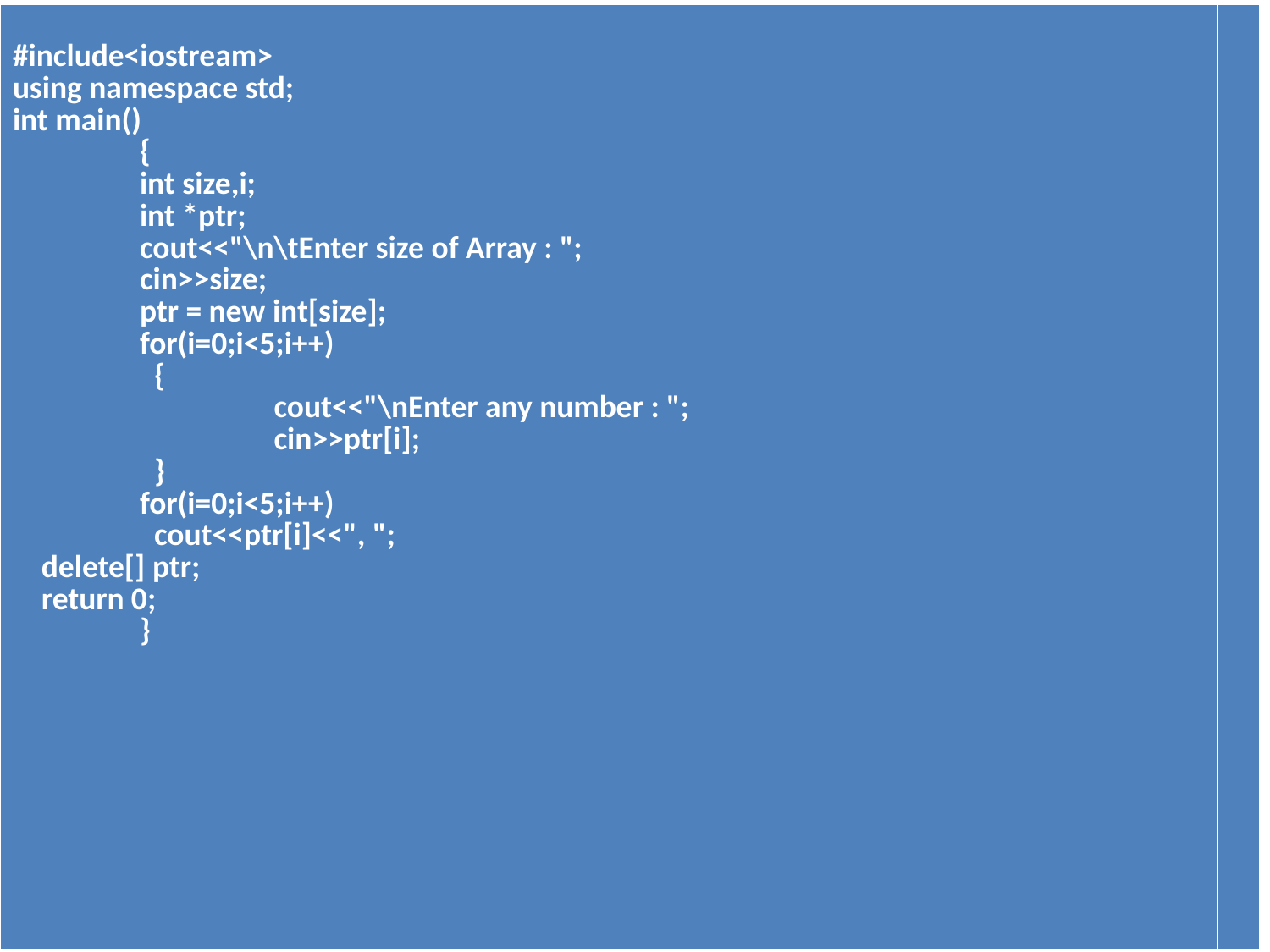

| #include<iostream> using namespace std; int main() { int size,i; int \*ptr; cout<<"\n\tEnter size of Array : "; cin>>size; ptr = new int[size]; for(i=0;i<5;i++) { cout<<"\nEnter any number : "; cin>>ptr[i]; } for(i=0;i<5;i++) cout<<ptr[i]<<", "; delete[] ptr; return 0; } |  |
| --- | --- |